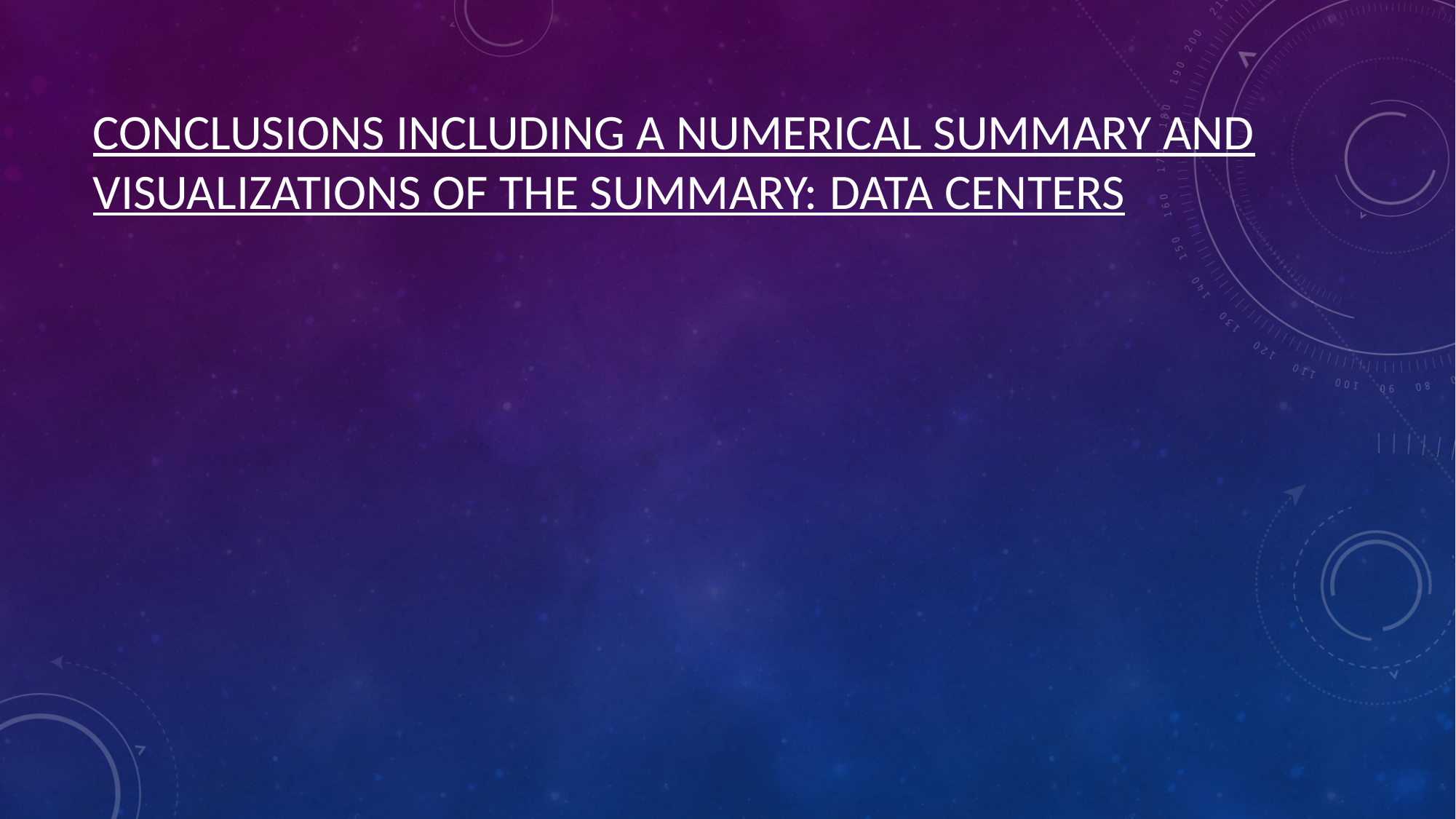

# Conclusions including a numerical summary and visualizations of the summary: Data Centers